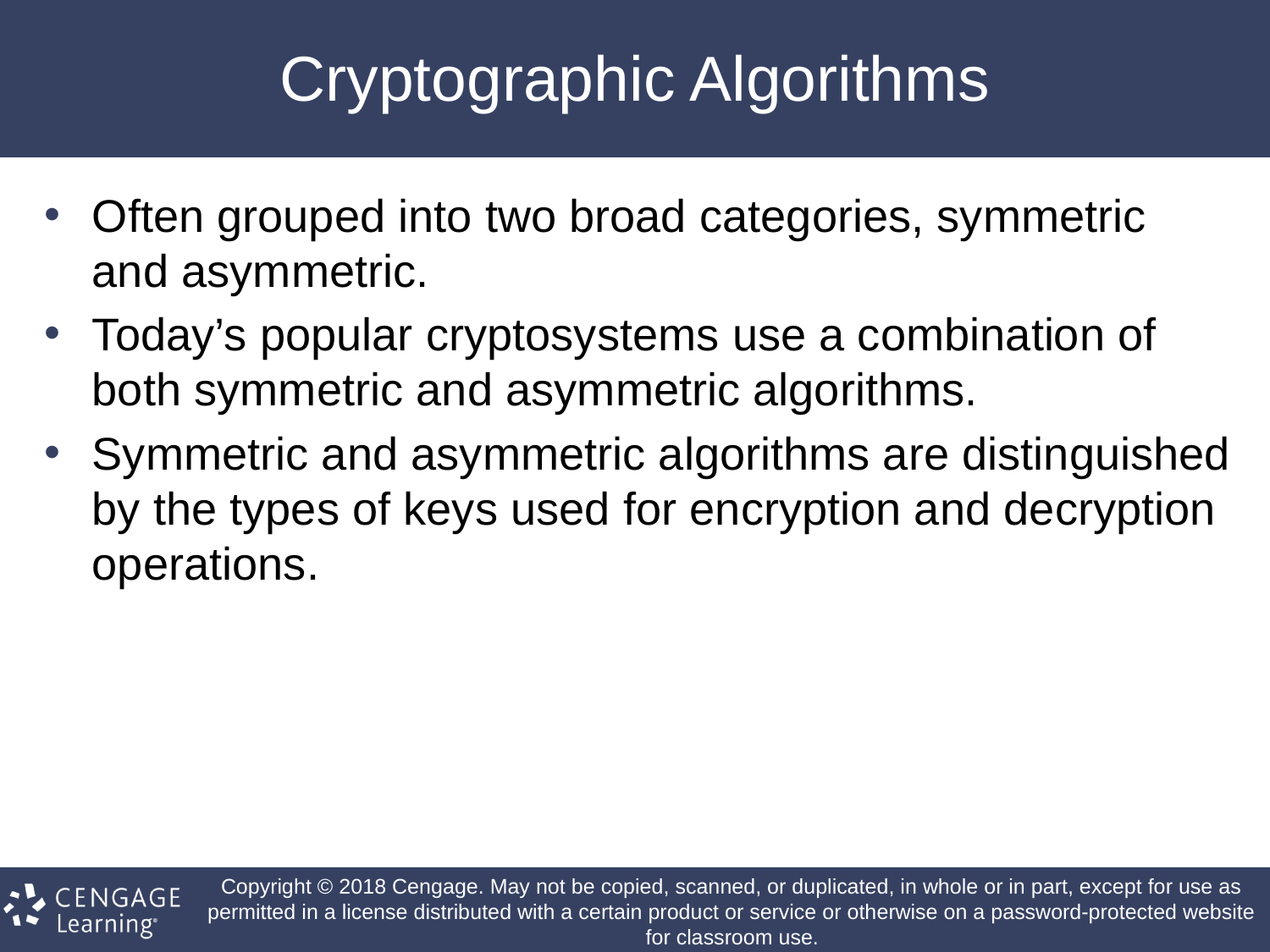

# Cryptographic Algorithms
Often grouped into two broad categories, symmetric and asymmetric.
Today’s popular cryptosystems use a combination of both symmetric and asymmetric algorithms.
Symmetric and asymmetric algorithms are distinguished by the types of keys used for encryption and decryption operations.